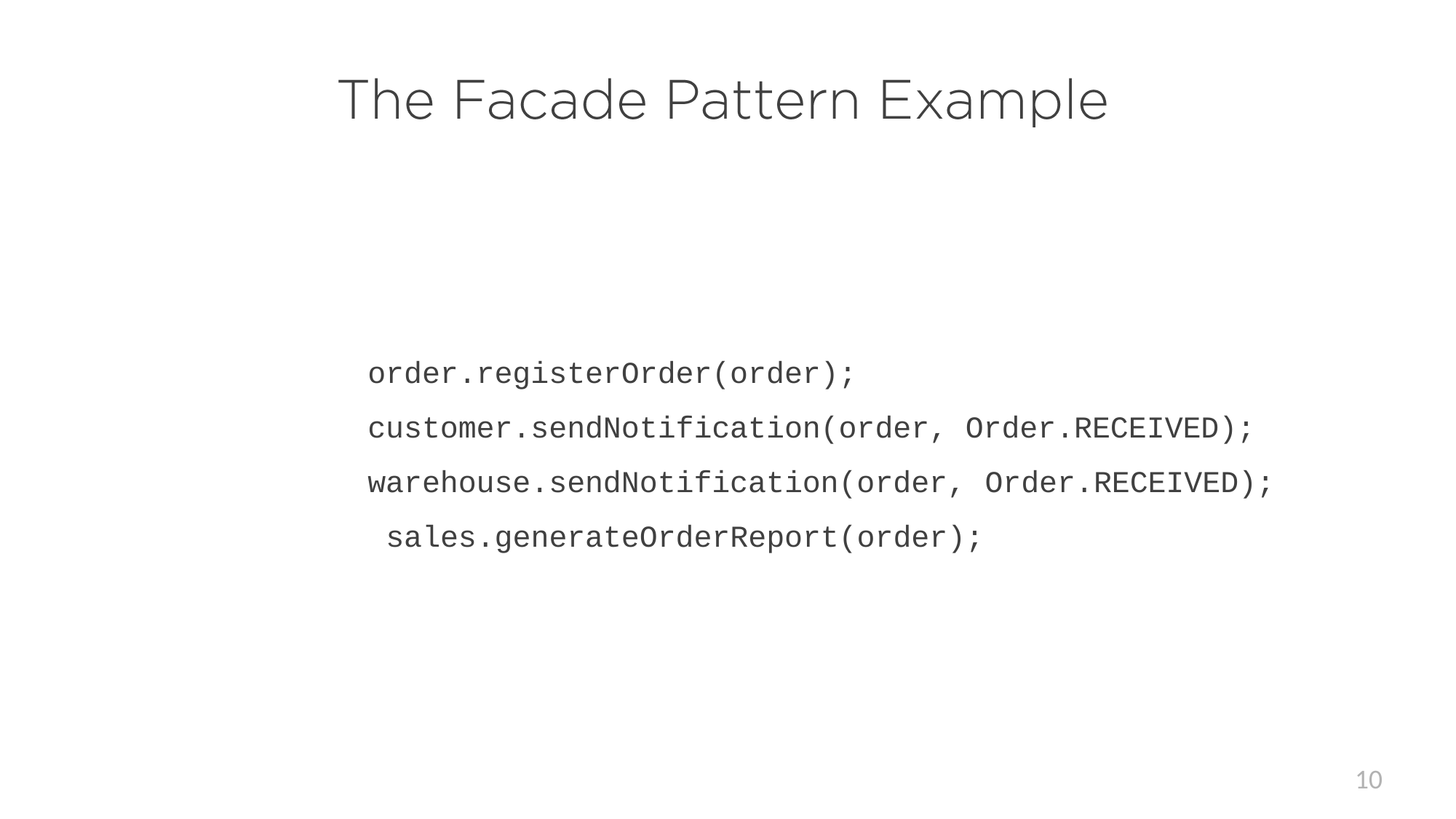

# order.registerOrder(order);  customer.sendNotification(order, Order.RECEIVED);  warehouse.sendNotification(order, Order.RECEIVED);  sales.generateOrderReport(order);
10